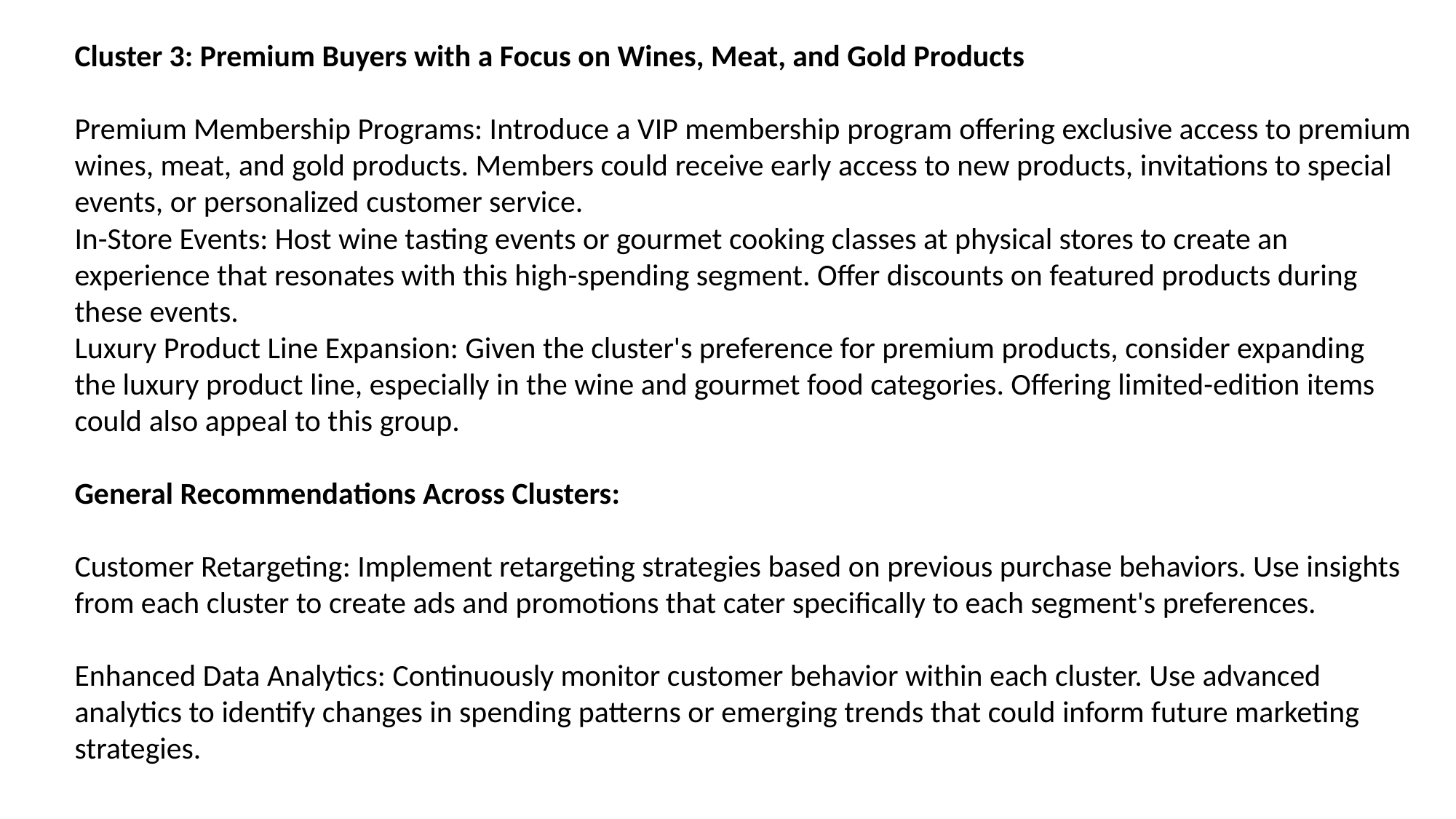

Cluster 3: Premium Buyers with a Focus on Wines, Meat, and Gold Products

Premium Membership Programs: Introduce a VIP membership program offering exclusive access to premium wines, meat, and gold products. Members could receive early access to new products, invitations to special events, or personalized customer service.
In-Store Events: Host wine tasting events or gourmet cooking classes at physical stores to create an experience that resonates with this high-spending segment. Offer discounts on featured products during these events.
Luxury Product Line Expansion: Given the cluster's preference for premium products, consider expanding the luxury product line, especially in the wine and gourmet food categories. Offering limited-edition items could also appeal to this group.

General Recommendations Across Clusters:

Customer Retargeting: Implement retargeting strategies based on previous purchase behaviors. Use insights from each cluster to create ads and promotions that cater specifically to each segment's preferences.

Enhanced Data Analytics: Continuously monitor customer behavior within each cluster. Use advanced analytics to identify changes in spending patterns or emerging trends that could inform future marketing strategies.